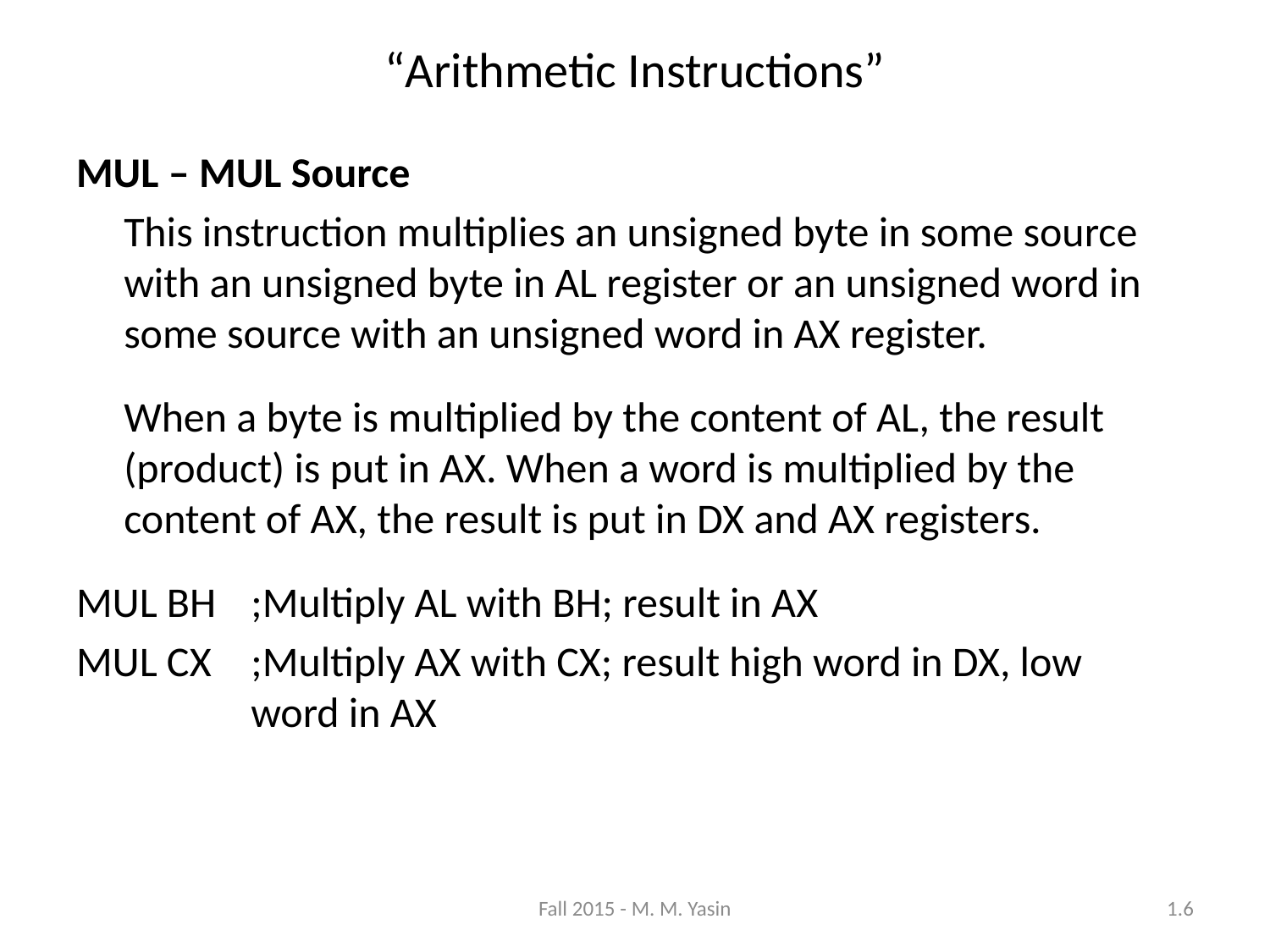

“Arithmetic Instructions”

MUL – MUL Source
	This instruction multiplies an unsigned byte in some source with an unsigned byte in AL register or an unsigned word in some source with an unsigned word in AX register.

	When a byte is multiplied by the content of AL, the result (product) is put in AX. When a word is multiplied by the content of AX, the result is put in DX and AX registers.

MUL BH	;Multiply AL with BH; result in AX
MUL CX	;Multiply AX with CX; result high word in DX, low 		word in AX
Fall 2015 - M. M. Yasin
1.6